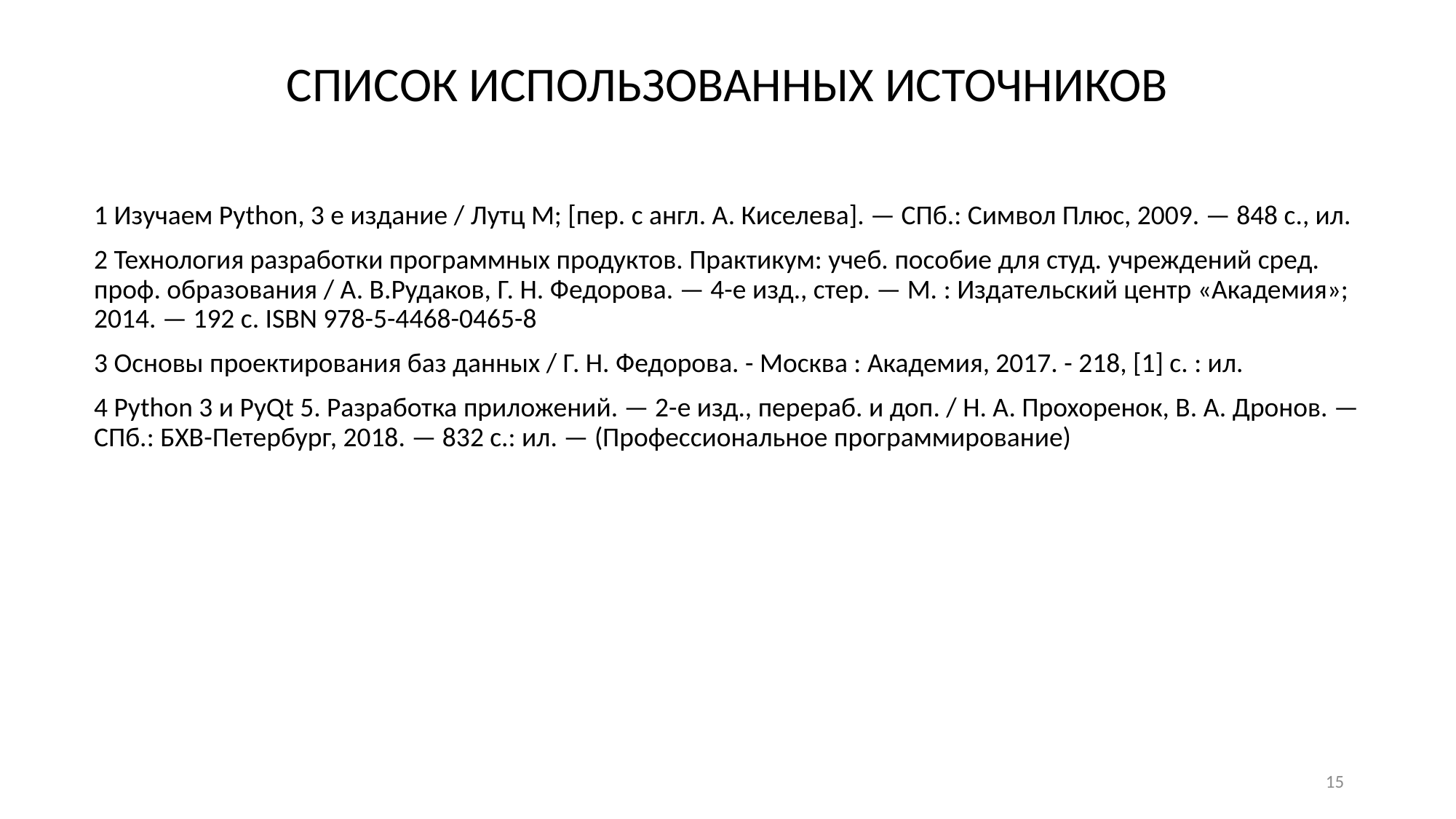

# СПИСОК ИСПОЛЬЗОВАННЫХ ИСТОЧНИКОВ
1 Изучаем Python, 3 е издание / Лутц М; [пер. с англ. А. Киселева]. — СПб.: Символ Плюс, 2009. — 848 с., ил.
2 Технология разработки программных продуктов. Практикум: учеб. пособие для студ. учреждений сред. проф. образования / А. В.Рудаков, Г. Н. Федорова. — 4-е изд., стер. — М. : Издательский центр «Академия»; 2014. — 192 с. ISBN 978-5-4468-0465-8
3 Основы проектирования баз данных / Г. Н. Федорова. - Москва : Академия, 2017. - 218, [1] с. : ил.
4 Python 3 и PyQt 5. Разработка приложений. — 2-е изд., перераб. и доп. / Н. А. Прохоренок, В. А. Дронов. — СПб.: БХВ-Петербург, 2018. — 832 с.: ил. — (Профессиональное программирование)
15